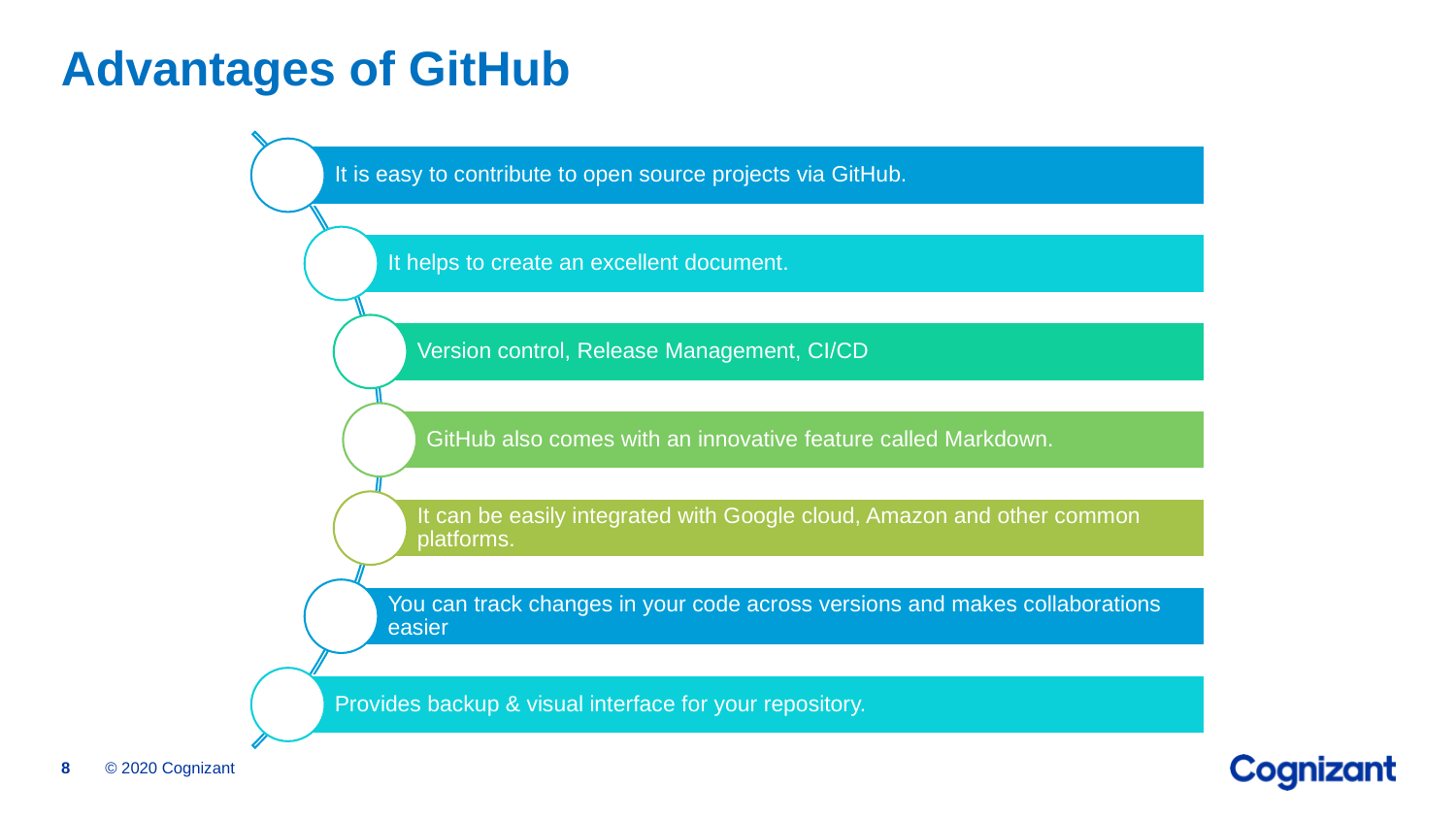

# Advantages of GitHub

It is easy to contribute to open source projects via GitHub.
It helps to create an excellent document.
Version control, Release Management, CI/CD
GitHub also comes with an innovative feature called Markdown.
It can be easily integrated with Google cloud, Amazon and other common platforms.
You can track changes in your code across versions and makes collaborations easier
Provides backup & visual interface for your repository.
© 2020 Cognizant
8